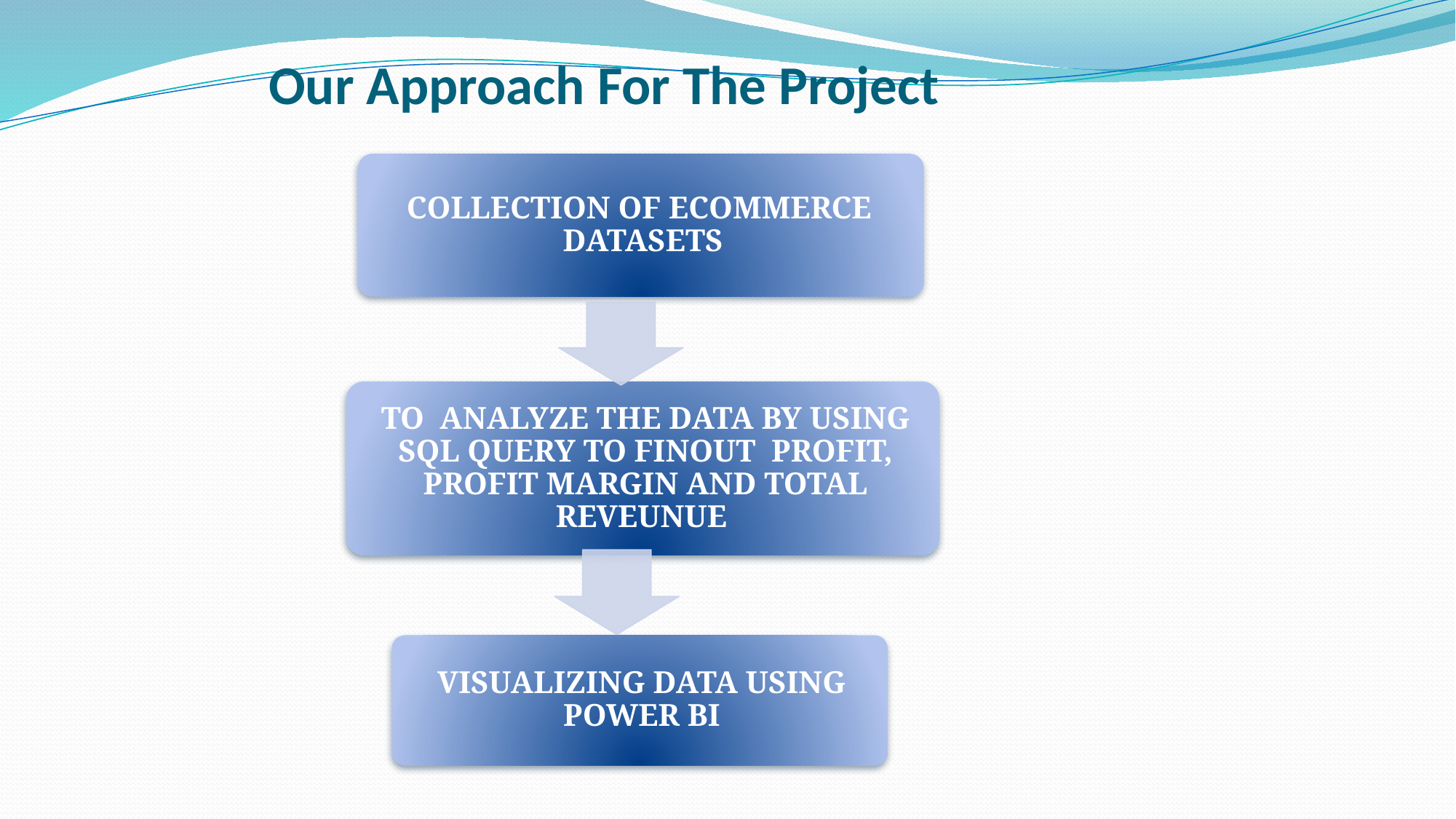

# Our Approach For The Project
COLLECTION OF ECOMMERCE  DATASETS
TO  ANALYZE THE DATA BY USING SQL QUERY TO FINOUT  PROFIT, PROFIT MARGIN AND TOTAL REVEUNUE
VISUALIZING DATA USING POWER BI